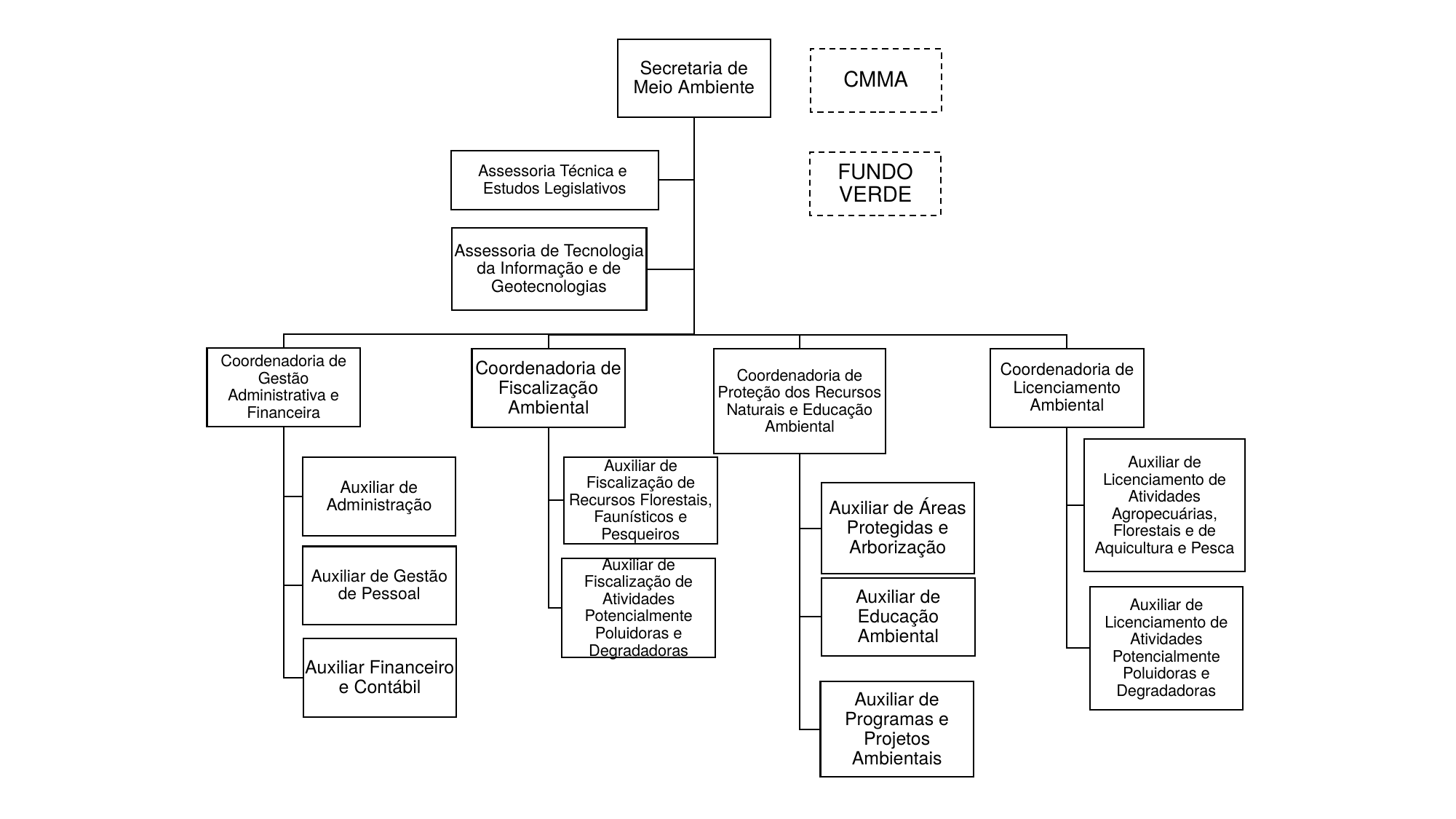

Secretaria de Meio Ambiente
Coordenadoria de Gestão Administrativa e Financeira
Auxiliar de Administração
Auxiliar de Gestão de Pessoal
Auxiliar Financeiro e Contábil
Coordenadoria de Fiscalização Ambiental
Auxiliar de Fiscalização de Recursos Florestais, Faunísticos e Pesqueiros

Auxiliar de Fiscalização de Atividades Potencialmente Poluidoras e Degradadoras
Coordenadoria de Proteção dos Recursos Naturais e Educação Ambiental
Auxiliar de Áreas Protegidas e Arborização
Auxiliar de Educação Ambiental
Auxiliar de Programas e Projetos Ambientais
Coordenadoria de Licenciamento Ambiental
Auxiliar de Licenciamento de Atividades Agropecuárias, Florestais e de Aquicultura e Pesca
Auxiliar de Licenciamento de Atividades Potencialmente Poluidoras e Degradadoras
Assessoria Técnica e  Estudos Legislativos

Assessoria de Tecnologia da Informação e de Geotecnologias
CMMA
FUNDO VERDE